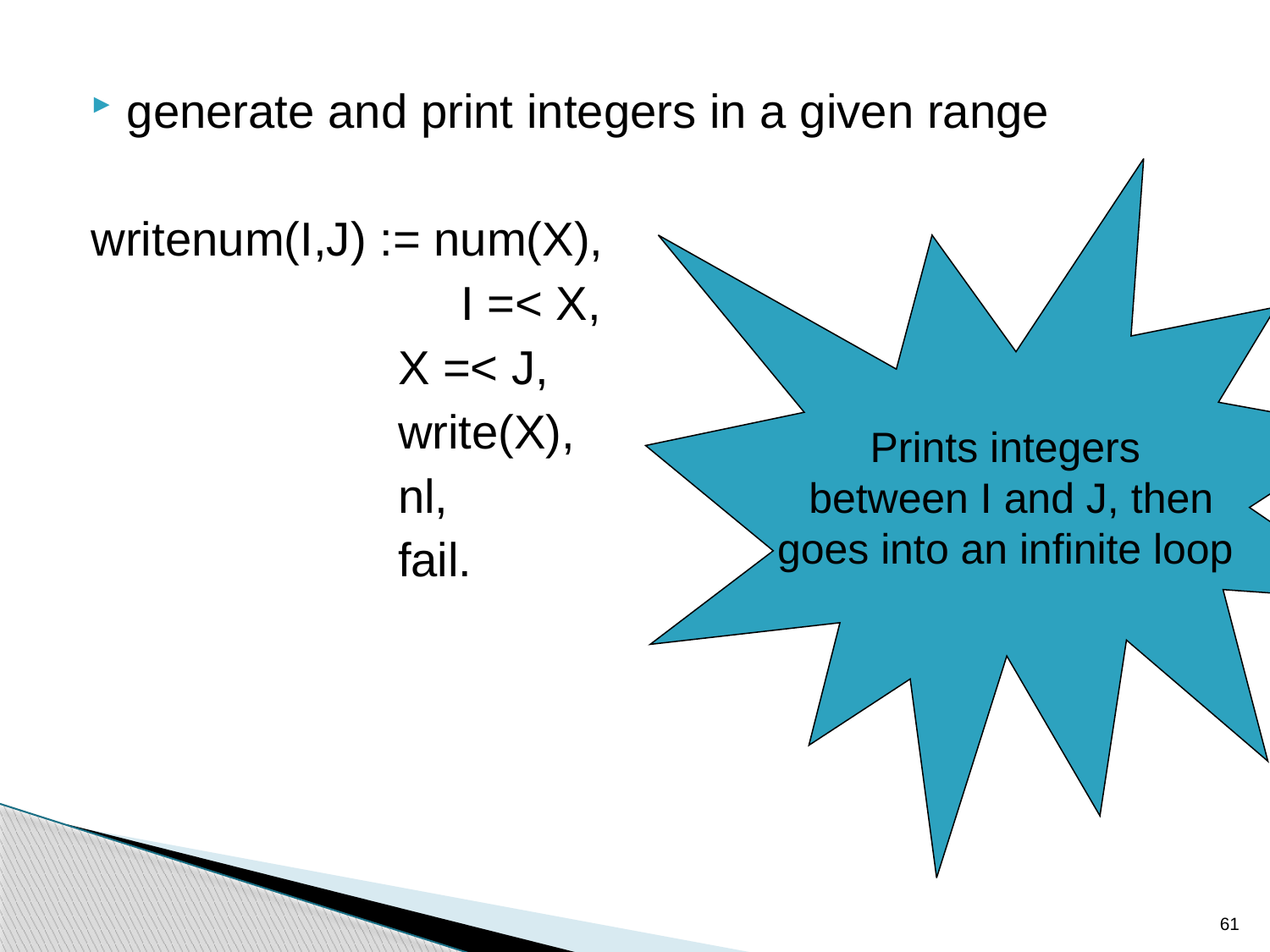

generate and print integers in a given range

writenum(I,J) := num(X),
			      I =< X,
                       X =< J,
                       write(X),
                       nl,
                       fail.

Prints integers
between I and J, then
goes into an infinite loop
61